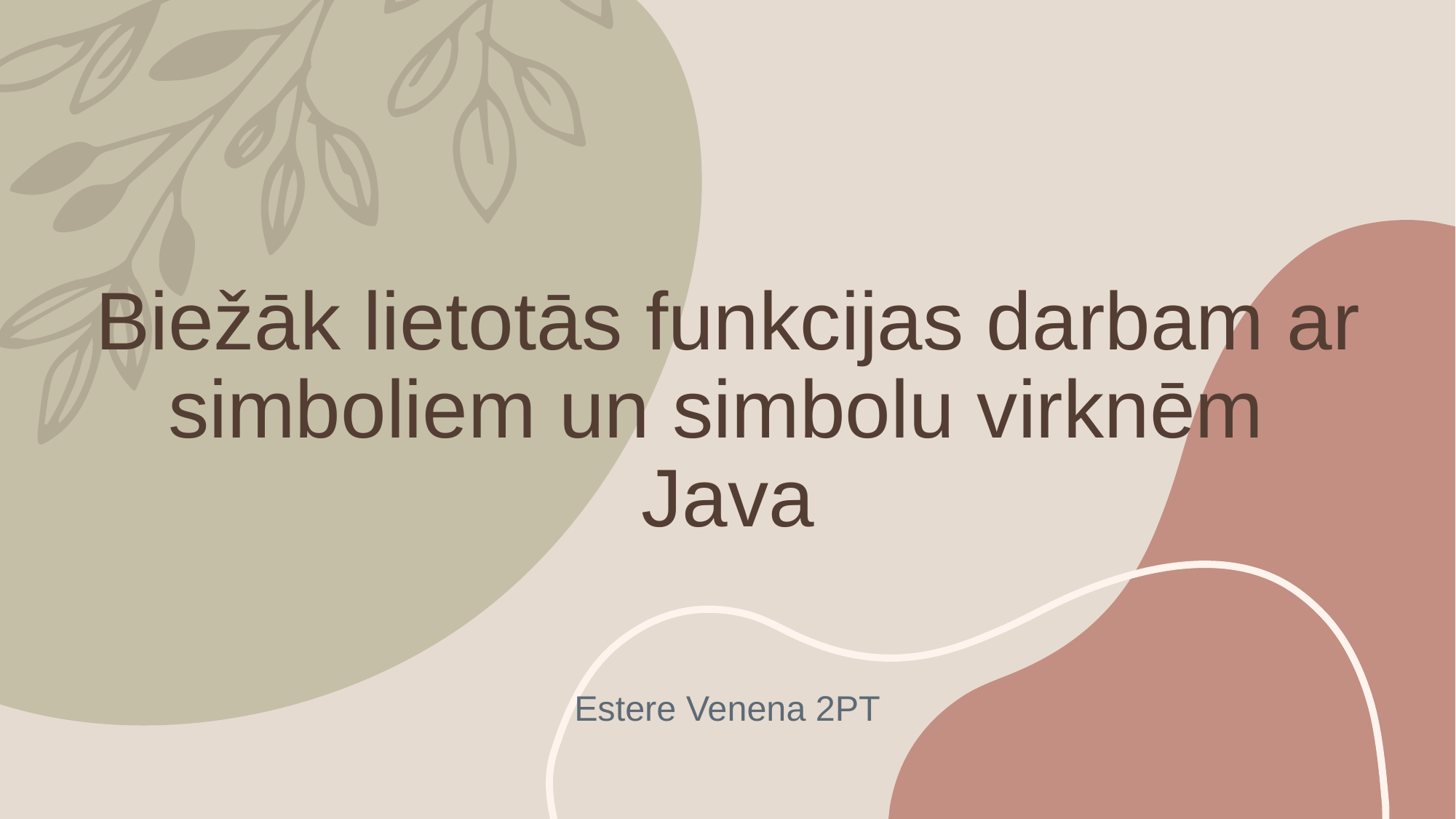

# Biežāk lietotās funkcijas darbam ar simboliem un simbolu virknēm Java
Estere Venena 2PT